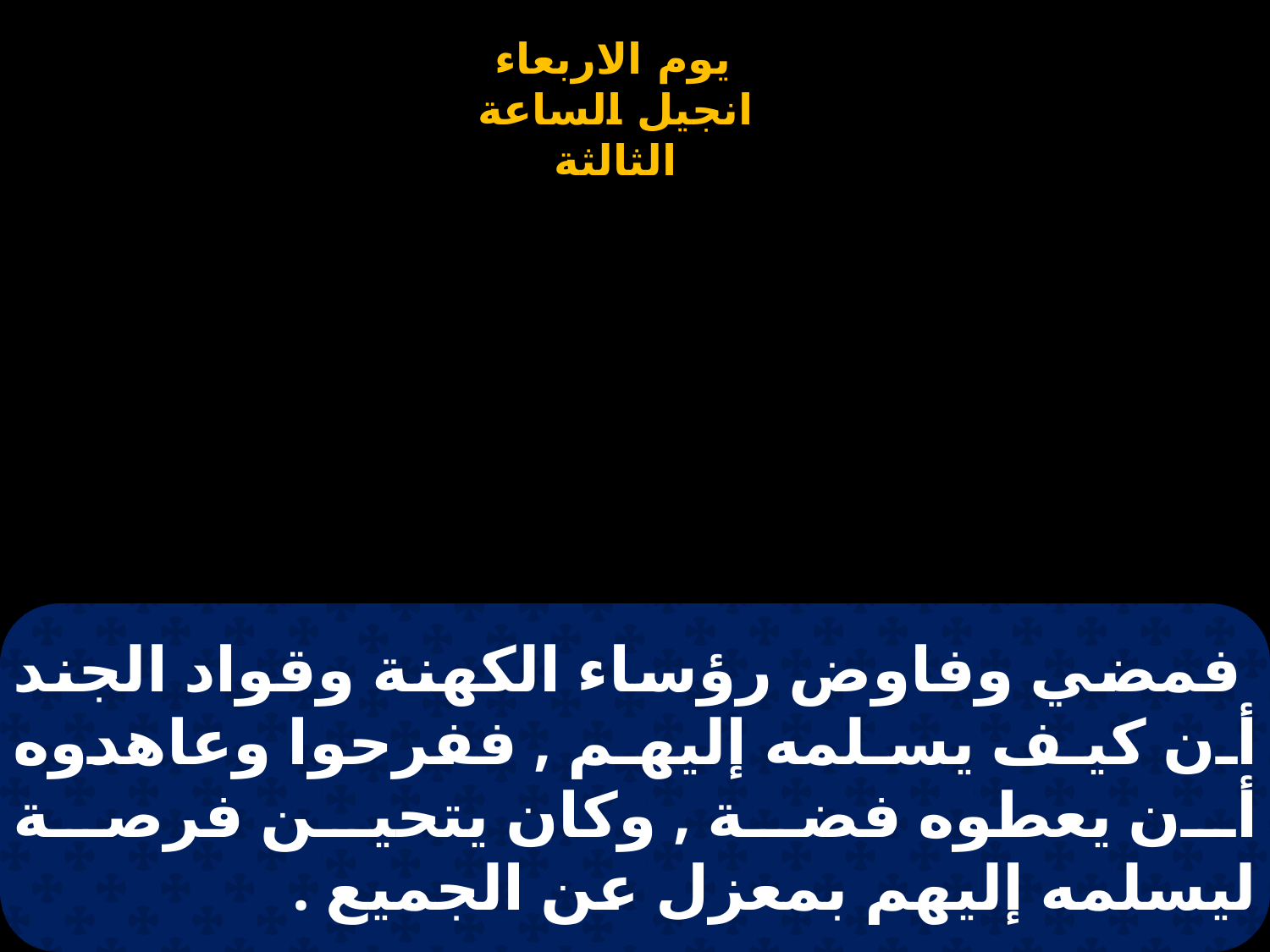

# فمضي وفاوض رؤساء الكهنة وقواد الجند أن كيف يسلمه إليهم , ففرحوا وعاهدوه أن يعطوه فضة , وكان يتحين فرصة ليسلمه إليهم بمعزل عن الجميع .